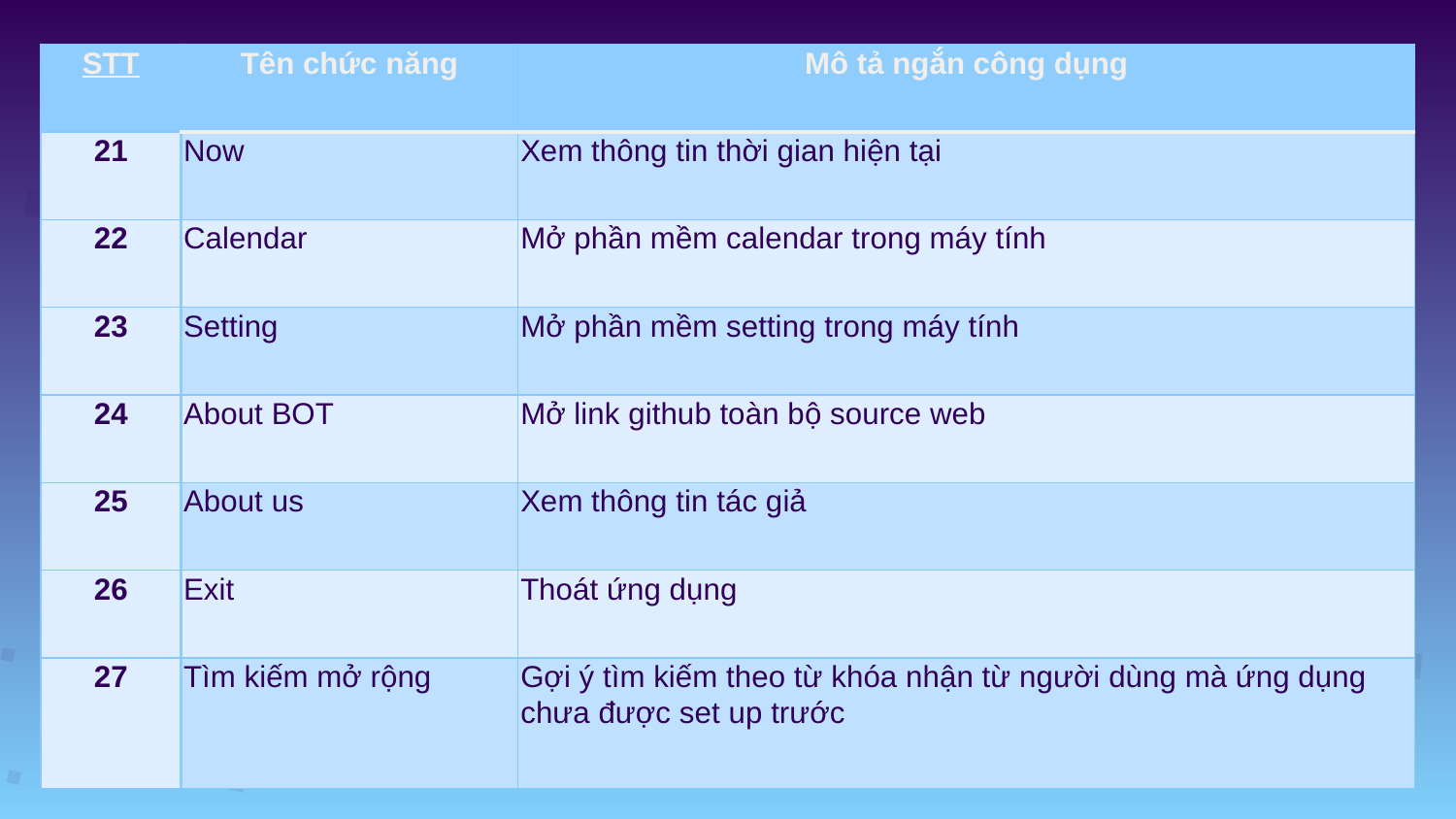

| STT | Tên chức năng | Mô tả ngắn công dụng |
| --- | --- | --- |
| 21 | Now | Xem thông tin thời gian hiện tại |
| 22 | Calendar | Mở phần mềm calendar trong máy tính |
| 23 | Setting | Mở phần mềm setting trong máy tính |
| 24 | About BOT | Mở link github toàn bộ source web |
| 25 | About us | Xem thông tin tác giả |
| 26 | Exit | Thoát ứng dụng |
| 27 | Tìm kiếm mở rộng | Gợi ý tìm kiếm theo từ khóa nhận từ người dùng mà ứng dụng chưa được set up trước |